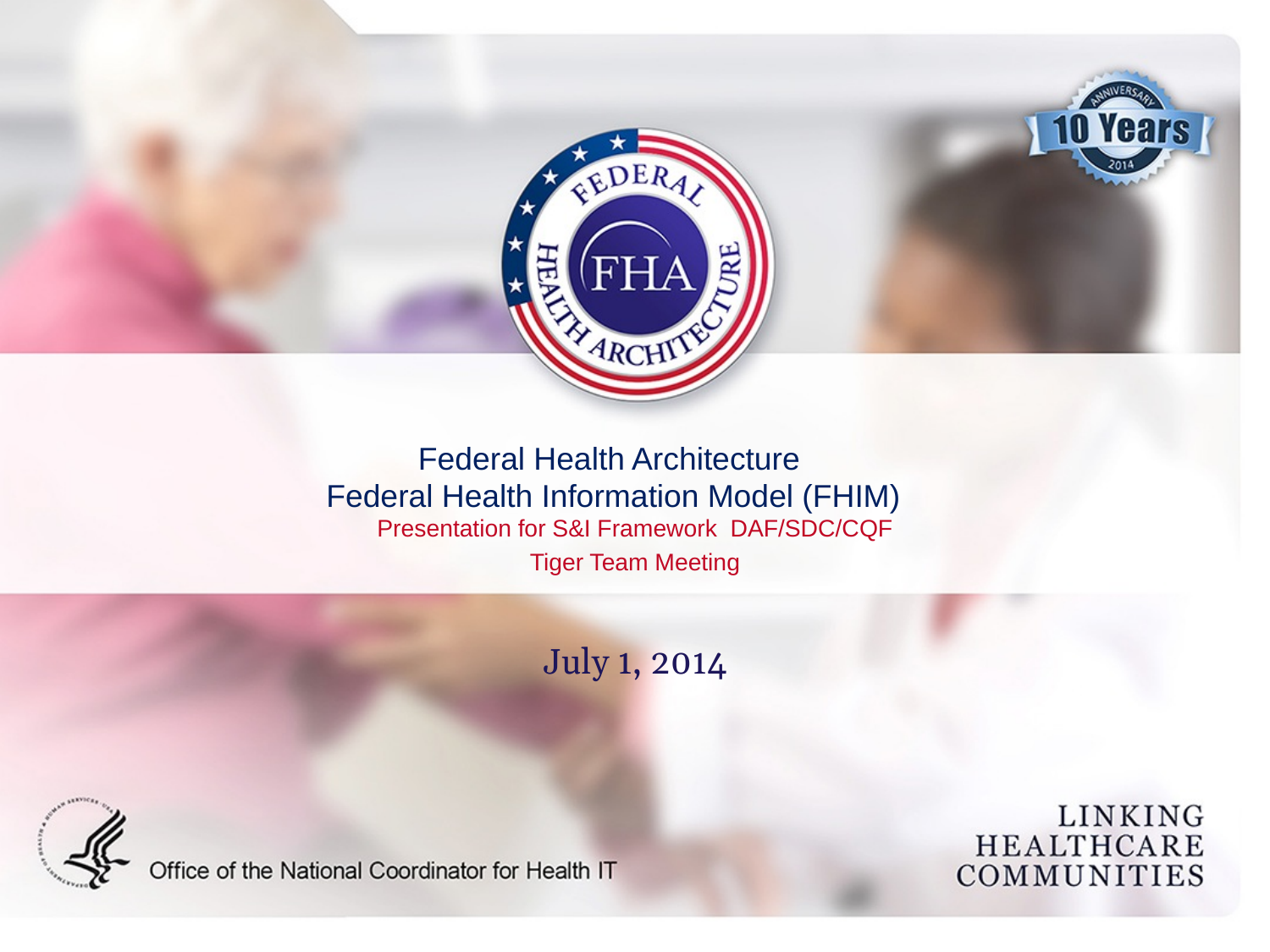

Federal Health Architecture
Federal Health Information Model (FHIM)
Presentation for S&I Framework  DAF/SDC/CQF
Tiger Team Meeting
July 1, 2014